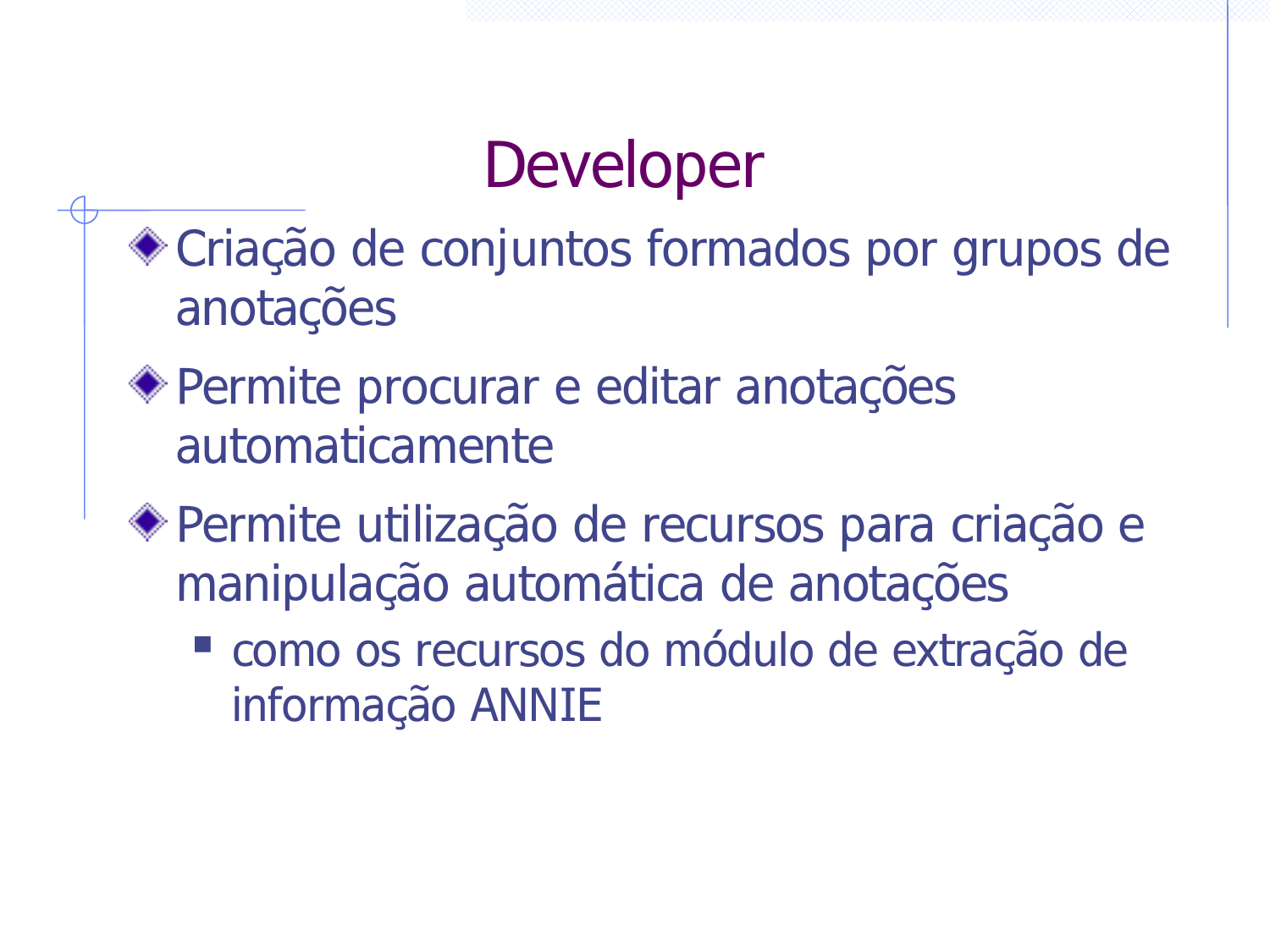

Developer
Criação de conjuntos formados por grupos de anotações
Permite procurar e editar anotações automaticamente
Permite utilização de recursos para criação e manipulação automática de anotações
como os recursos do módulo de extração de informação ANNIE